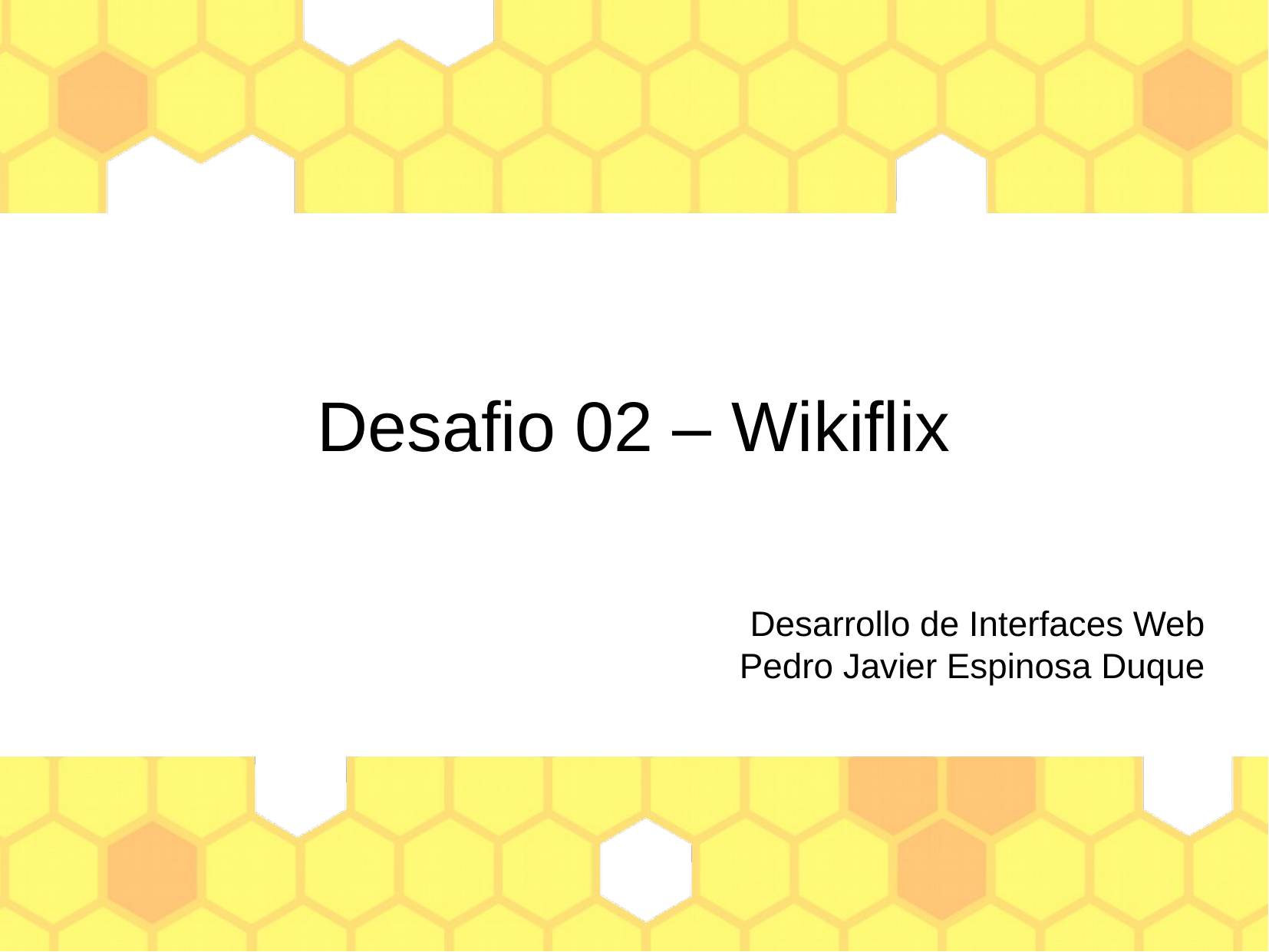

Desafio 02 – Wikiflix
Desarrollo de Interfaces Web
Pedro Javier Espinosa Duque